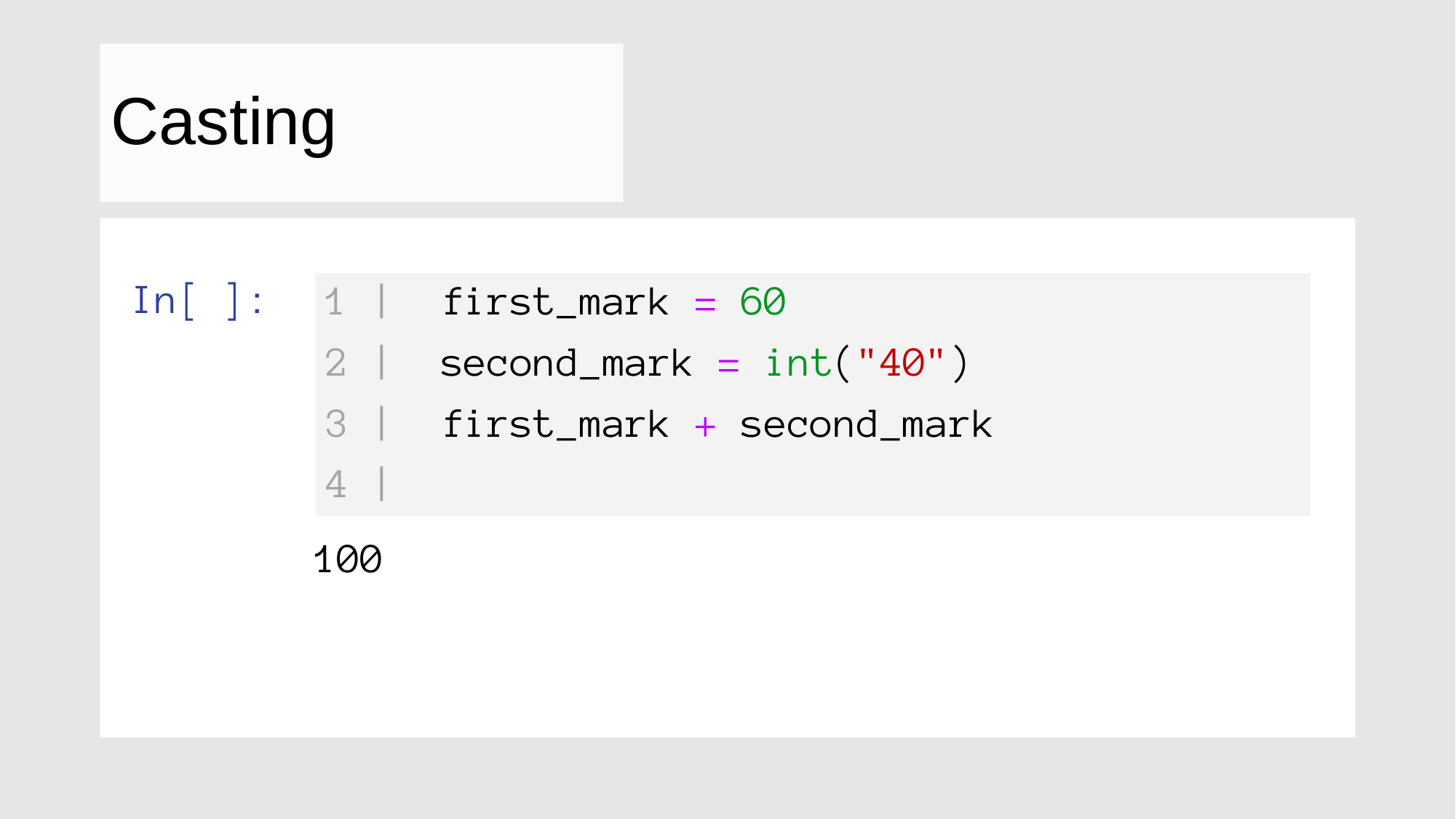

# Casting

In[ ]:
1 |  first_mark = 60
2 |  second_mark = int("40")
3 |  first_mark + second_mark
4 |

100